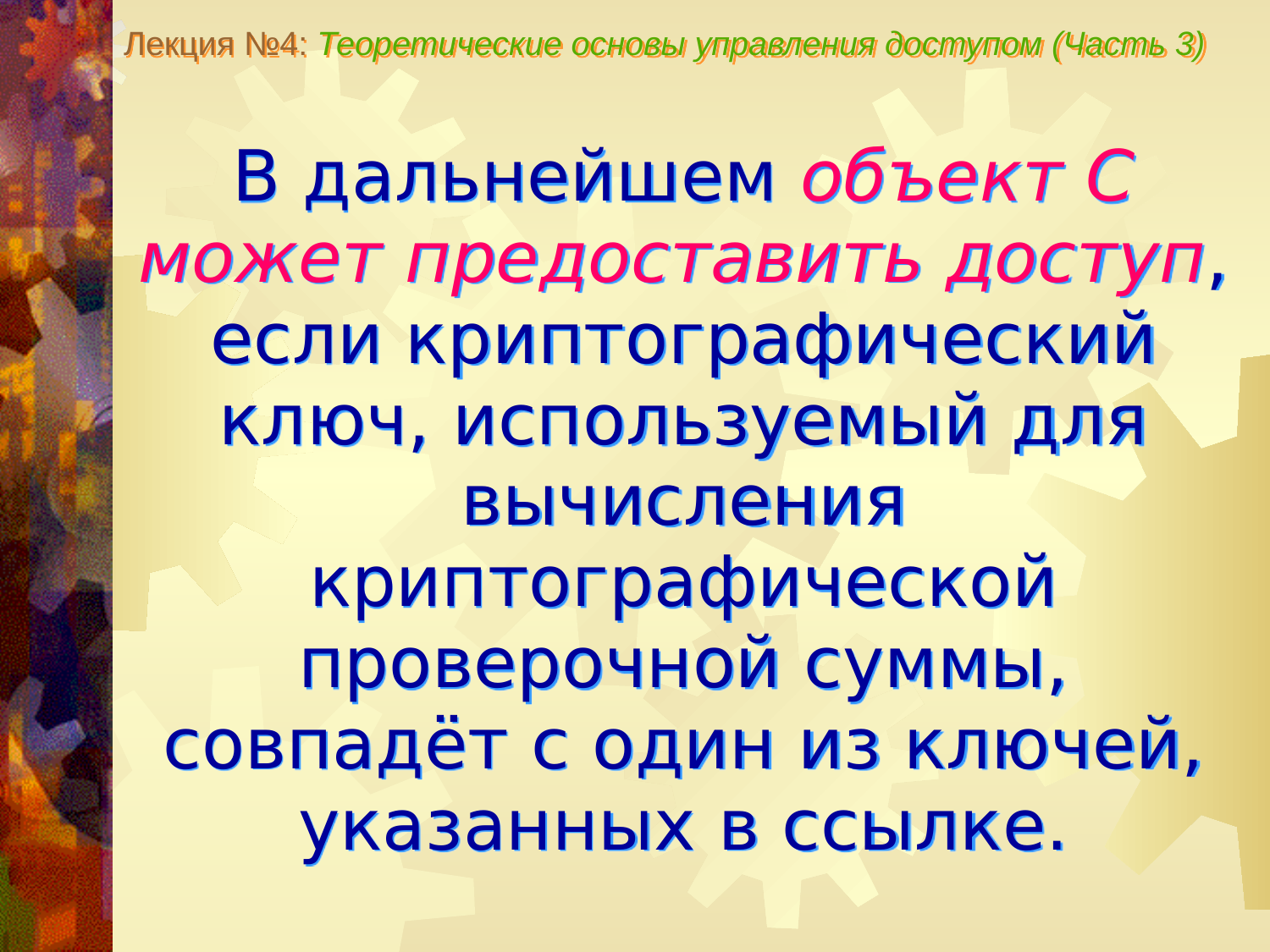

Лекция №4: Теоретические основы управления доступом (Часть 3)
В дальнейшем объект C может предоставить доступ, если криптографический ключ, используемый для вычисления криптографической проверочной суммы, совпадёт с один из ключей, указанных в ссылке.